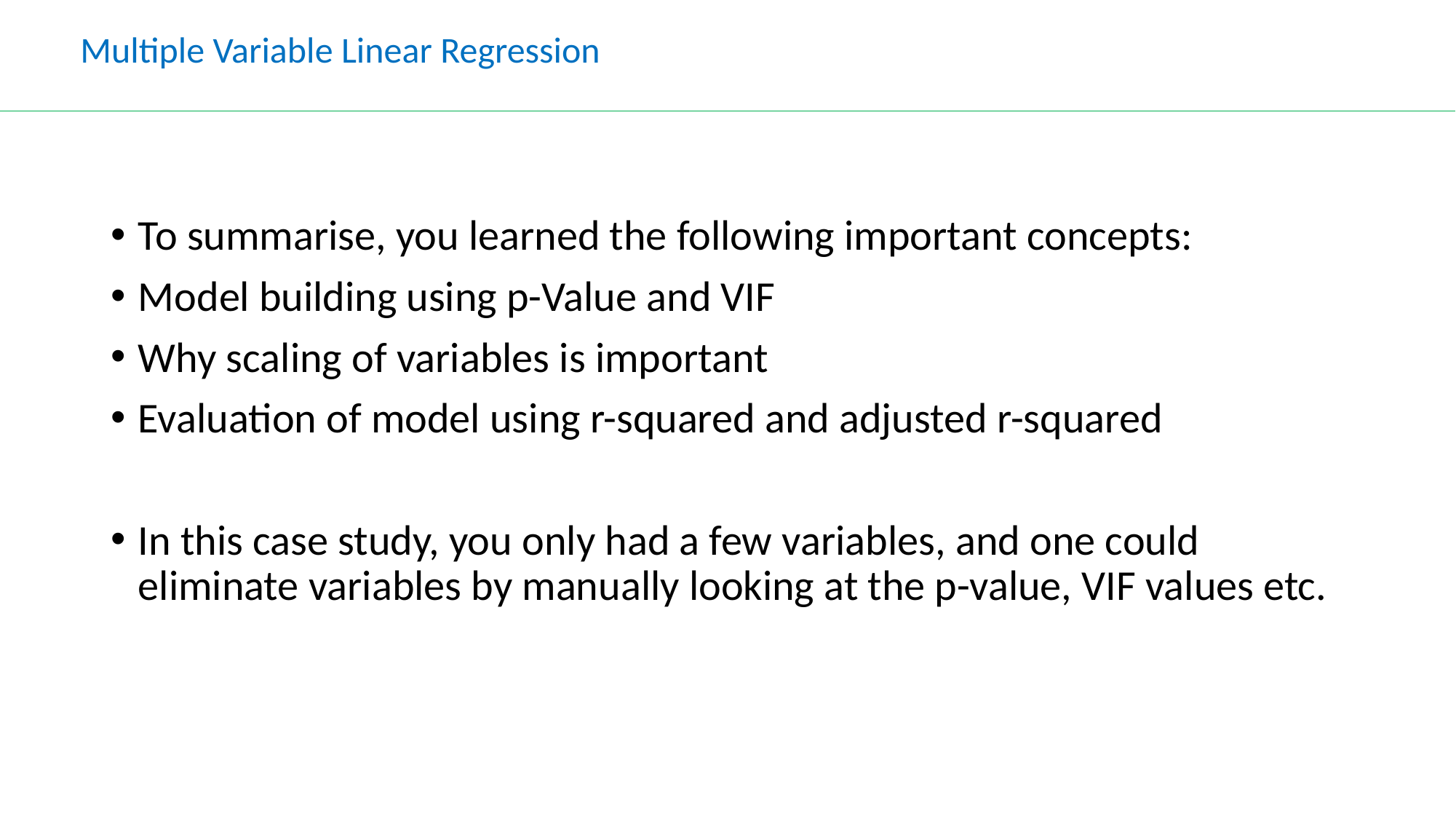

Multiple Variable Linear Regression

To summarise, you learned the following important concepts:
Model building using p-Value and VIF
Why scaling of variables is important
Evaluation of model using r-squared and adjusted r-squared

In this case study, you only had a few variables, and one could eliminate variables by manually looking at the p-value, VIF values etc.